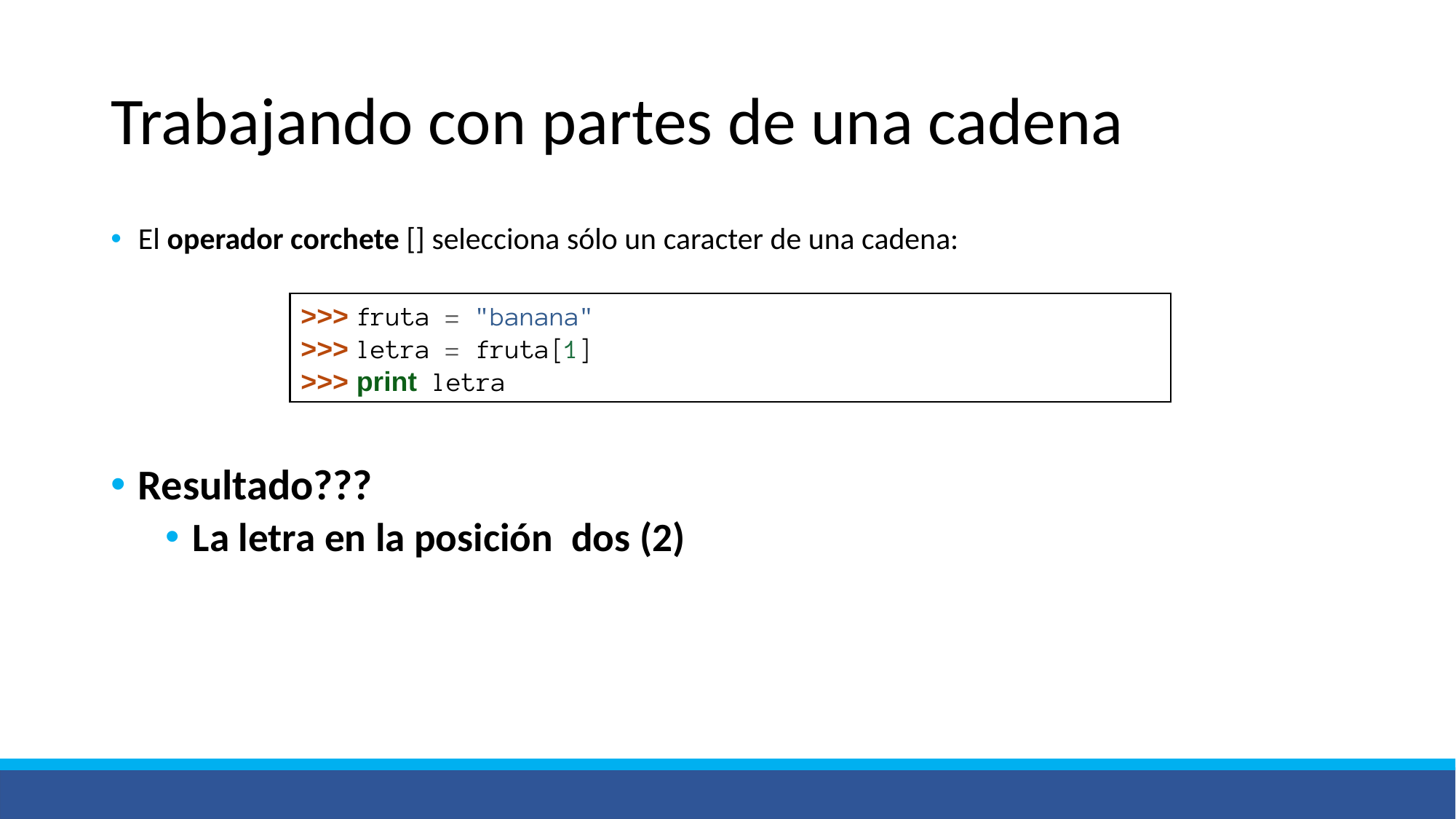

# Trabajando con partes de una cadena
El operador corchete [] selecciona sólo un caracter de una cadena:

Resultado???
La letra en la posición  dos (2)
>>> fruta = "banana"
>>> letra = fruta[1]
>>> print letra